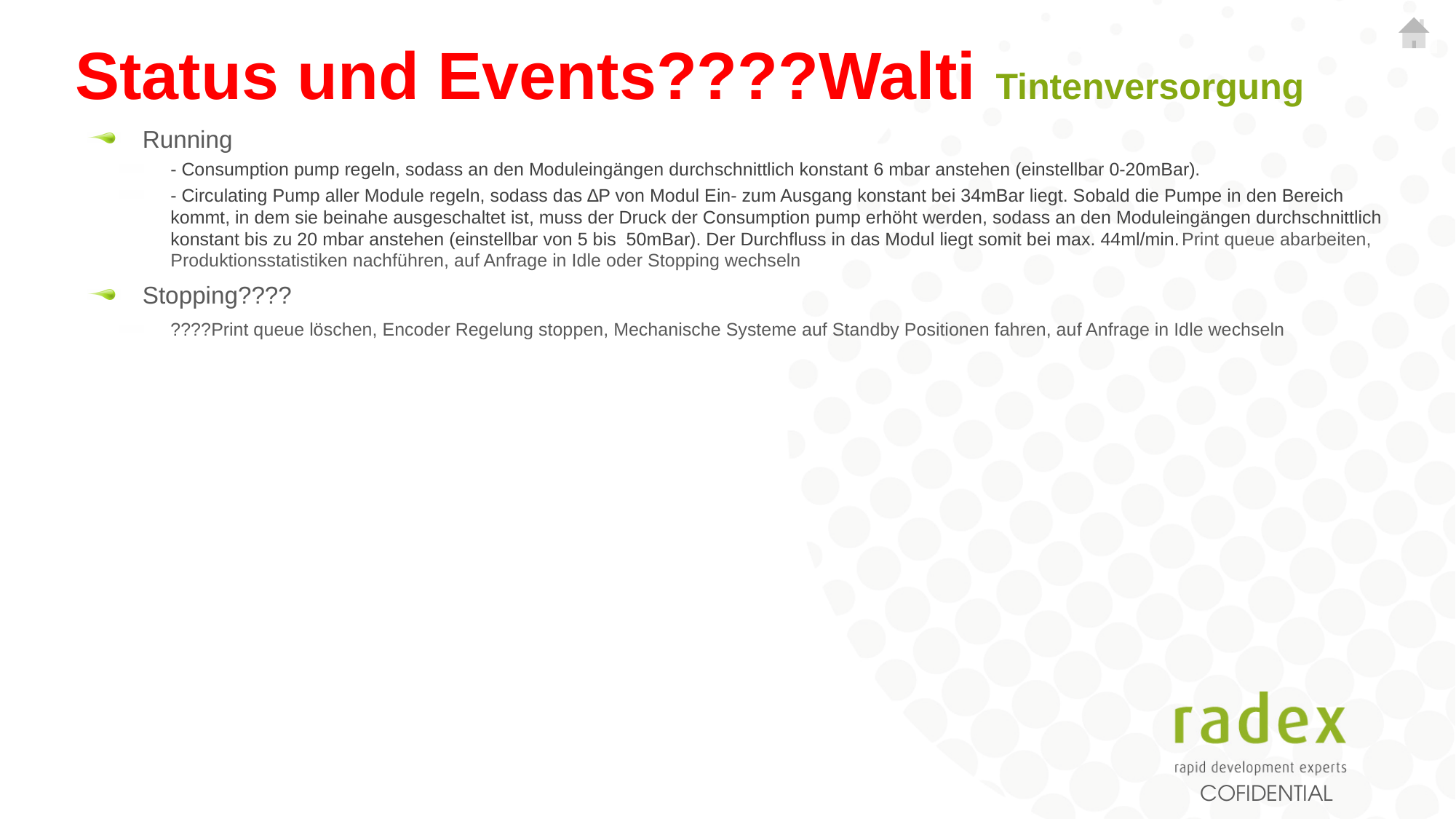

# Status und Events????Walti Tintenversorgung
Running
- Consumption pump regeln, sodass an den Moduleingängen durchschnittlich konstant 6 mbar anstehen (einstellbar 0-20mBar).
- Circulating Pump aller Module regeln, sodass das ∆P von Modul Ein- zum Ausgang konstant bei 34mBar liegt. Sobald die Pumpe in den Bereich kommt, in dem sie beinahe ausgeschaltet ist, muss der Druck der Consumption pump erhöht werden, sodass an den Moduleingängen durchschnittlich konstant bis zu 20 mbar anstehen (einstellbar von 5 bis  50mBar). Der Durchfluss in das Modul liegt somit bei max. 44ml/min.Print queue abarbeiten, Produktionsstatistiken nachführen, auf Anfrage in Idle oder Stopping wechseln
Stopping????
????Print queue löschen, Encoder Regelung stoppen, Mechanische Systeme auf Standby Positionen fahren, auf Anfrage in Idle wechseln